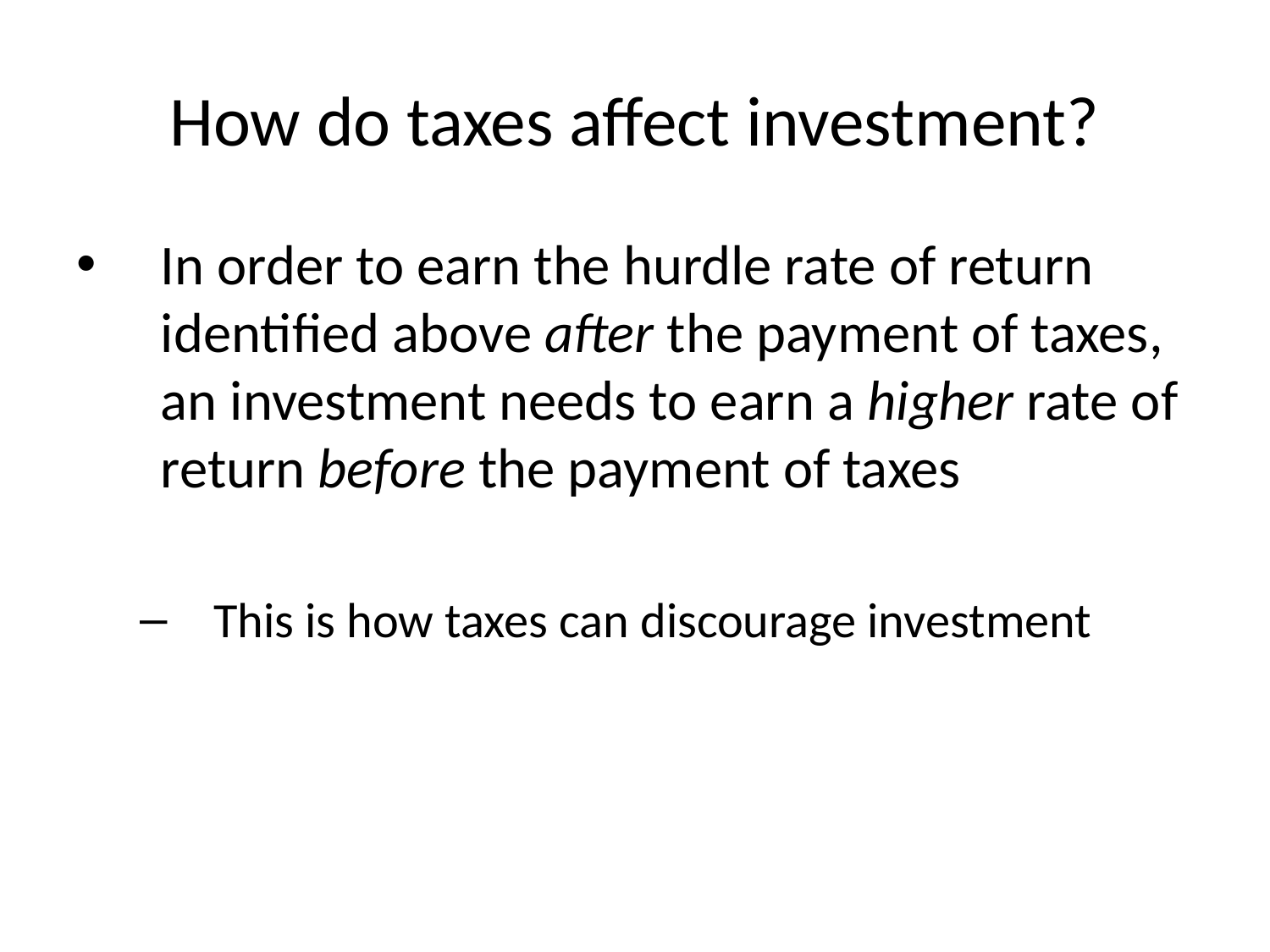

# How do taxes affect investment?
In order to earn the hurdle rate of return identified above after the payment of taxes, an investment needs to earn a higher rate of return before the payment of taxes

This is how taxes can discourage investment